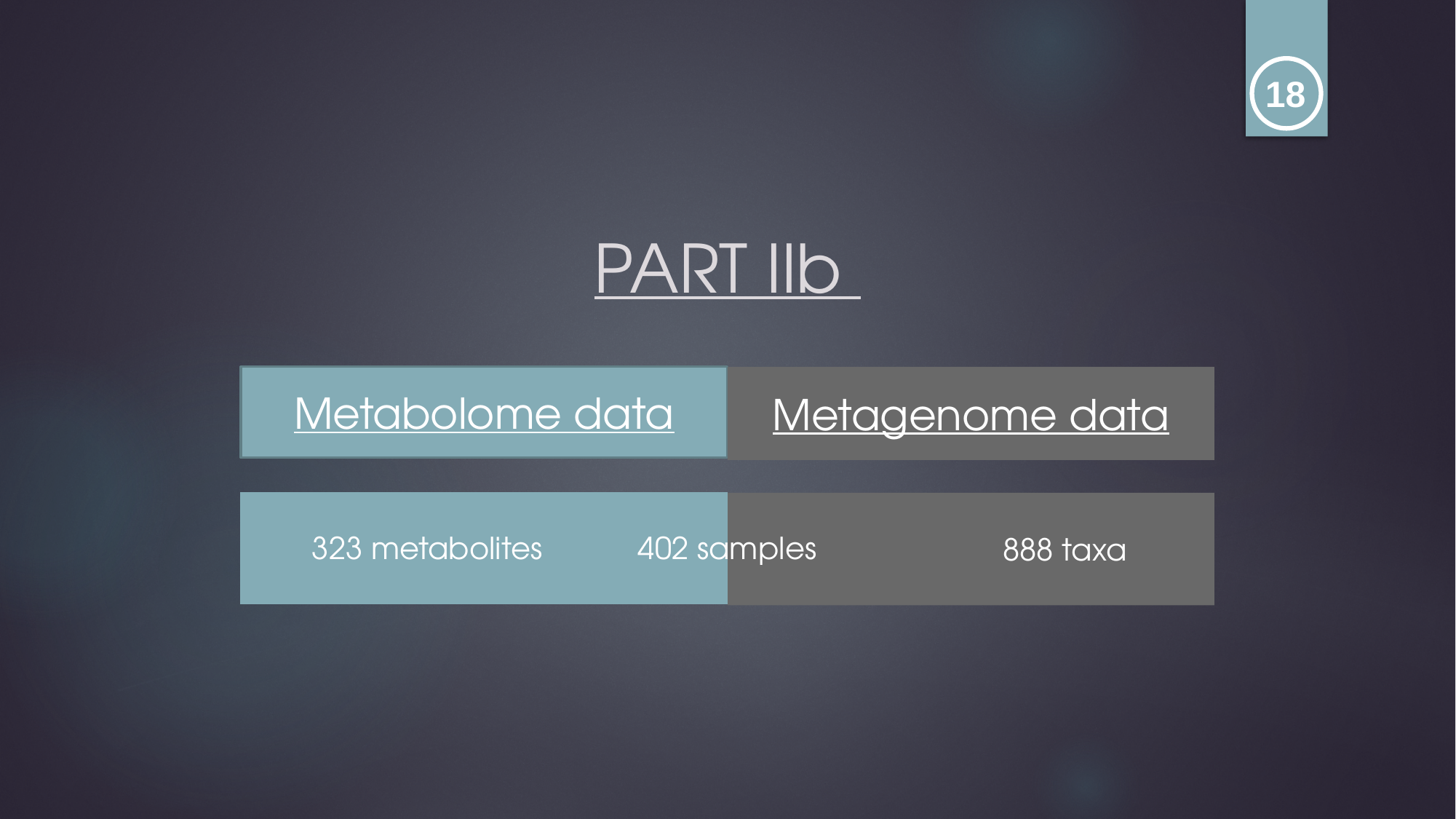

18
# PART IIb
Metabolome data
Metagenome data

323 metabolites
402 samples
888 taxa